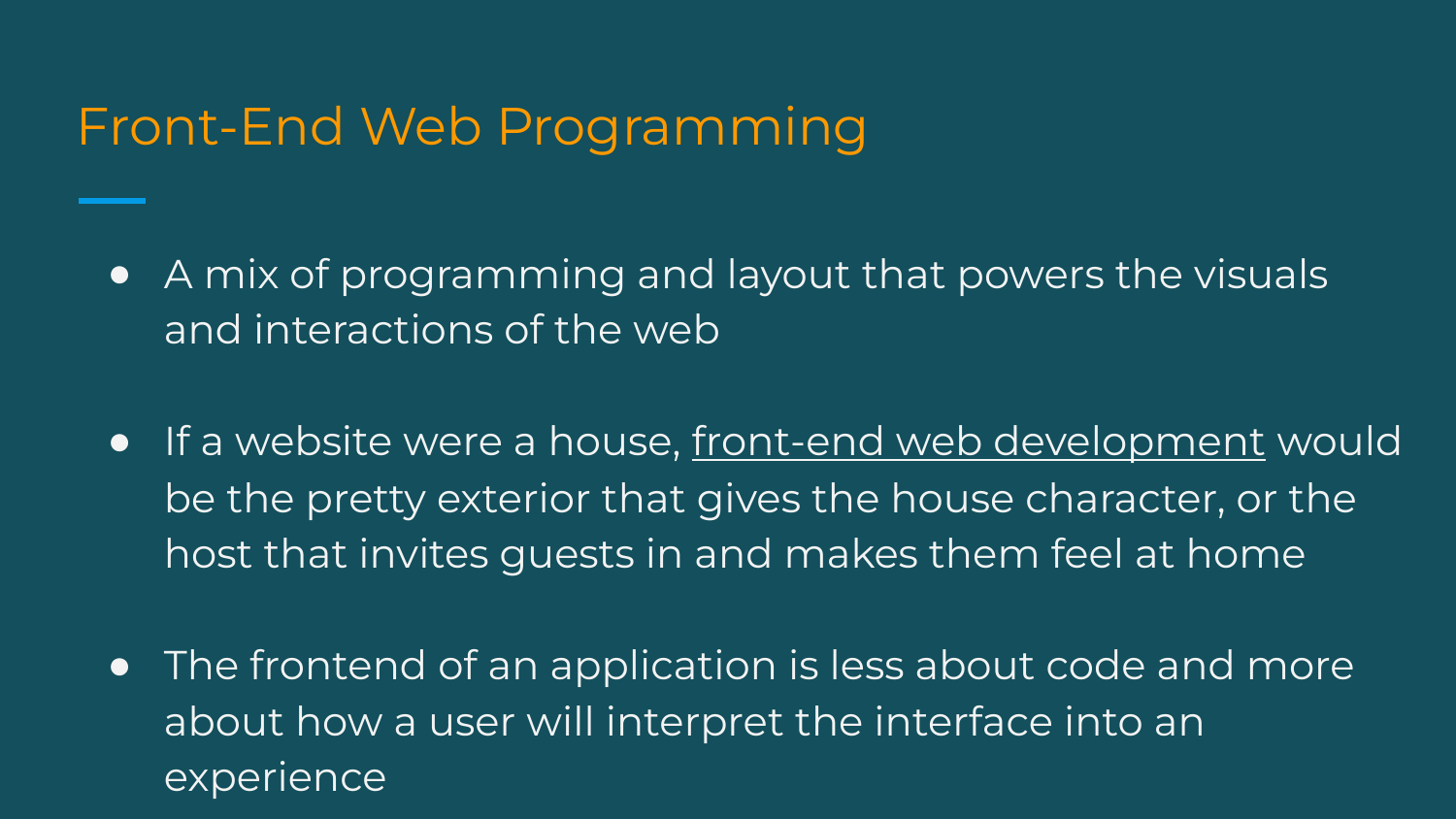

Front-End Web Programming
A mix of programming and layout that powers the visuals and interactions of the web

If a website were a house, front-end web development would be the pretty exterior that gives the house character, or the host that invites guests in and makes them feel at home

The frontend of an application is less about code and more about how a user will interpret the interface into an experience